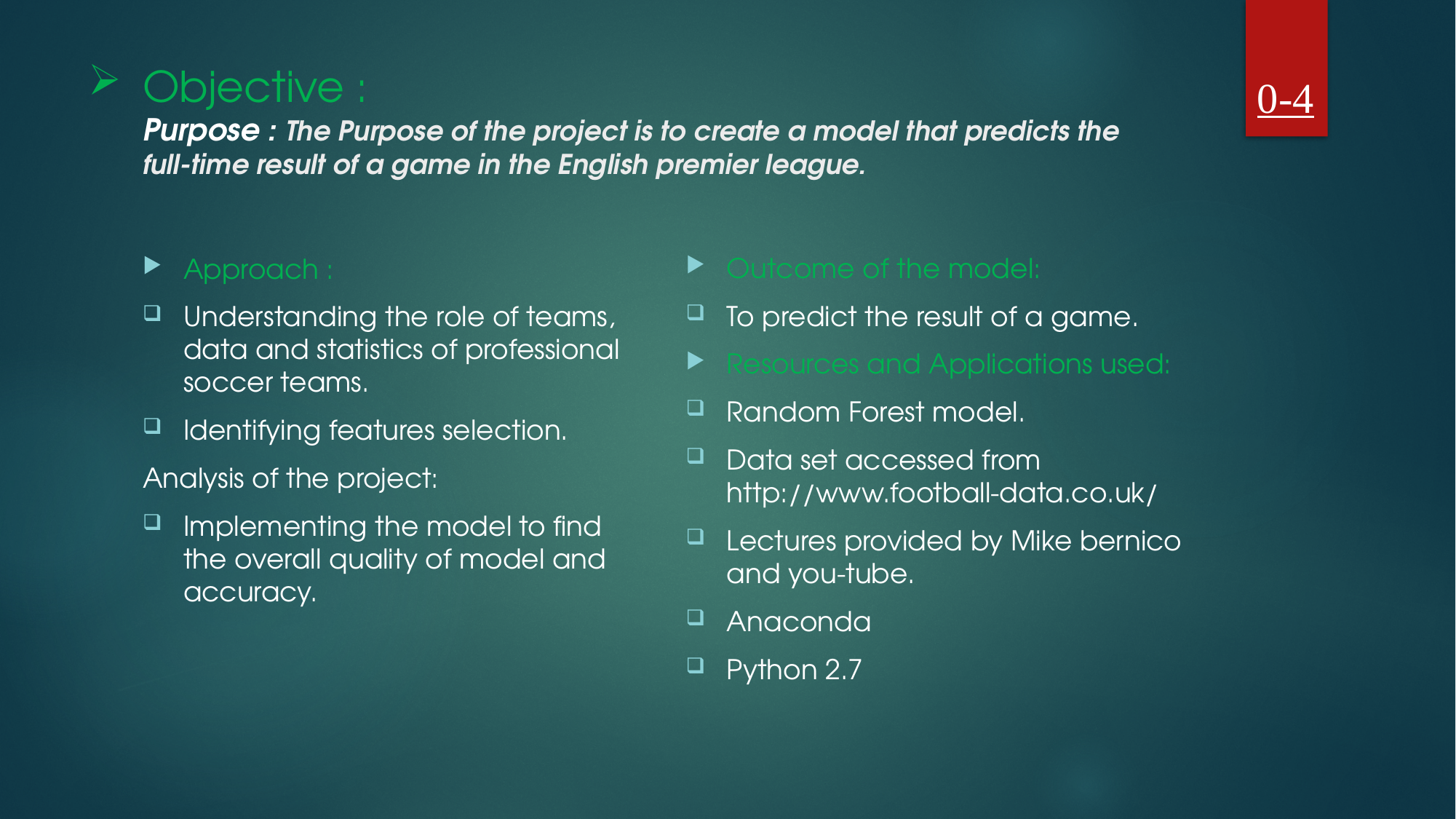

0-4
# Objective : Purpose : The Purpose of the project is to create a model that predicts the full-time result of a game in the English premier league.
Outcome of the model:
To predict the result of a game.
Resources and Applications used:
Random Forest model.
Data set accessed from http://www.football-data.co.uk/
Lectures provided by Mike bernico and you-tube.
Anaconda
Python 2.7

Approach :
Understanding the role of teams, data and statistics of professional soccer teams.
Identifying features selection.
Analysis of the project:
Implementing the model to find the overall quality of model and accuracy.